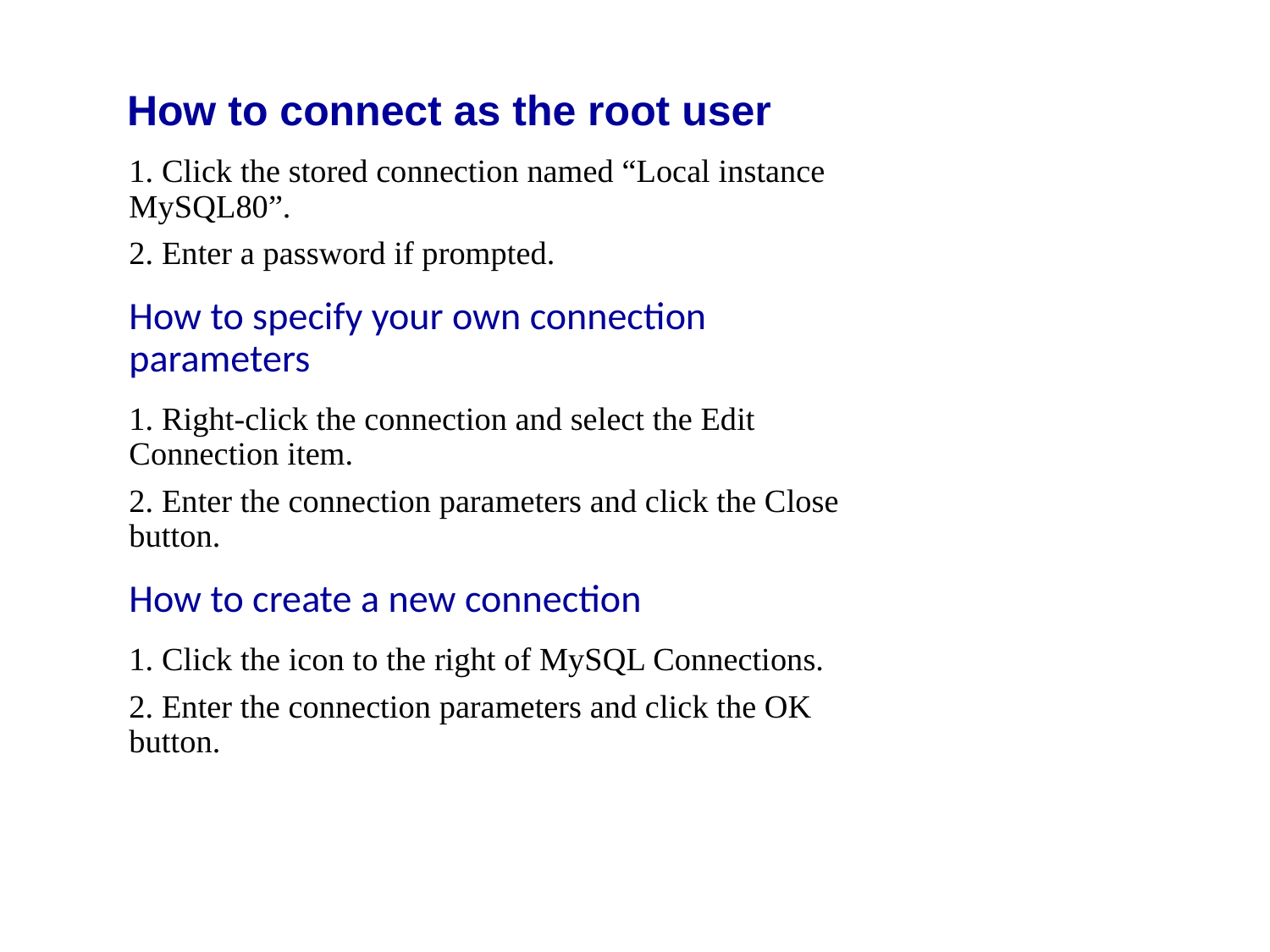

# How to connect as the root user
1. Click the stored connection named “Local instance MySQL80”.
2. Enter a password if prompted.
How to specify your own connection parameters
1. Right-click the connection and select the Edit Connection item.
2. Enter the connection parameters and click the Close button.
How to create a new connection
1. Click the icon to the right of MySQL Connections.
2. Enter the connection parameters and click the OK button.

C2, Slide 6